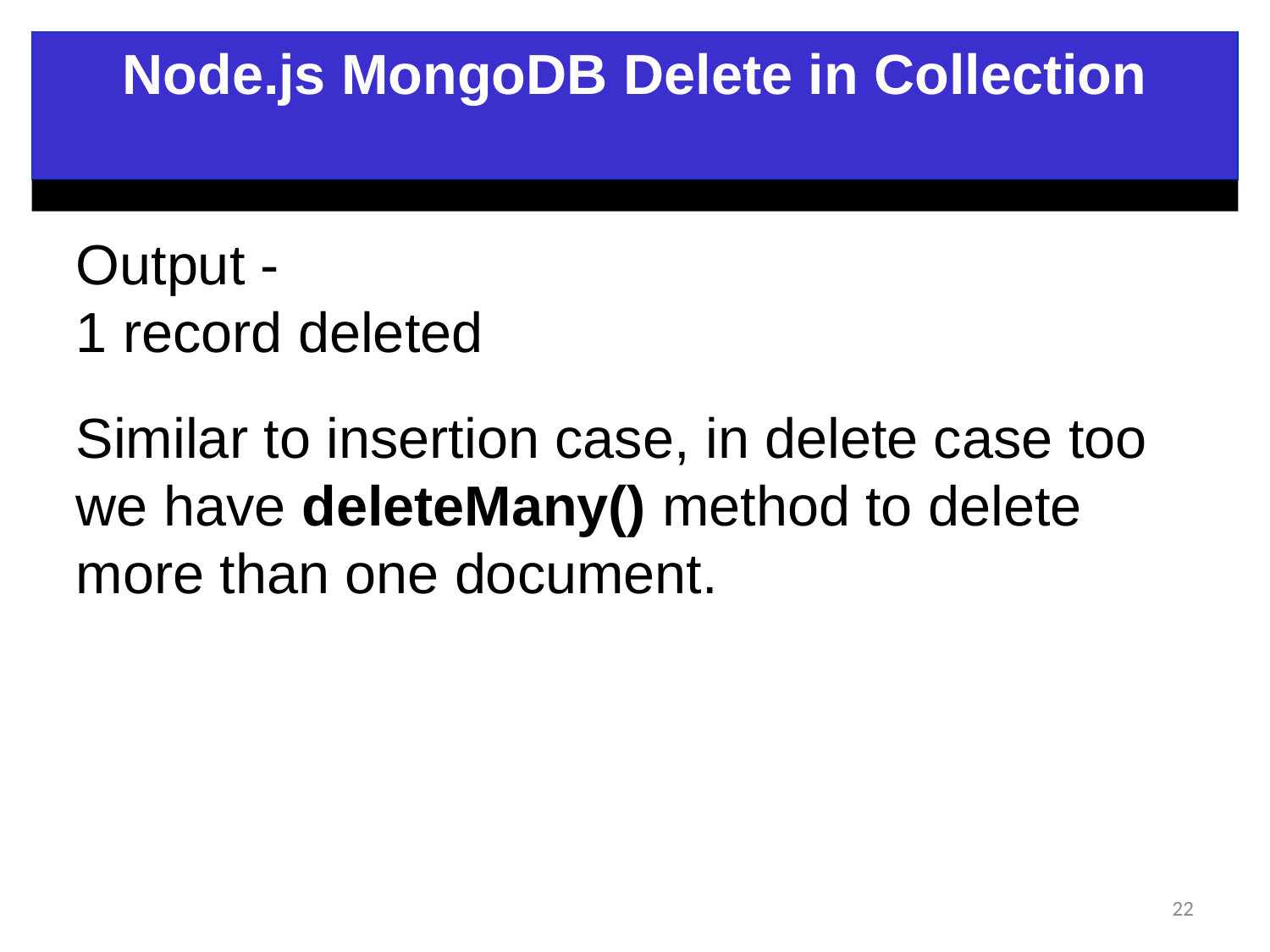

Node.js MongoDB Delete in Collection

Output -
1 record deleted

Similar to insertion case, in delete case too we have deleteMany() method to delete more than one document.
22